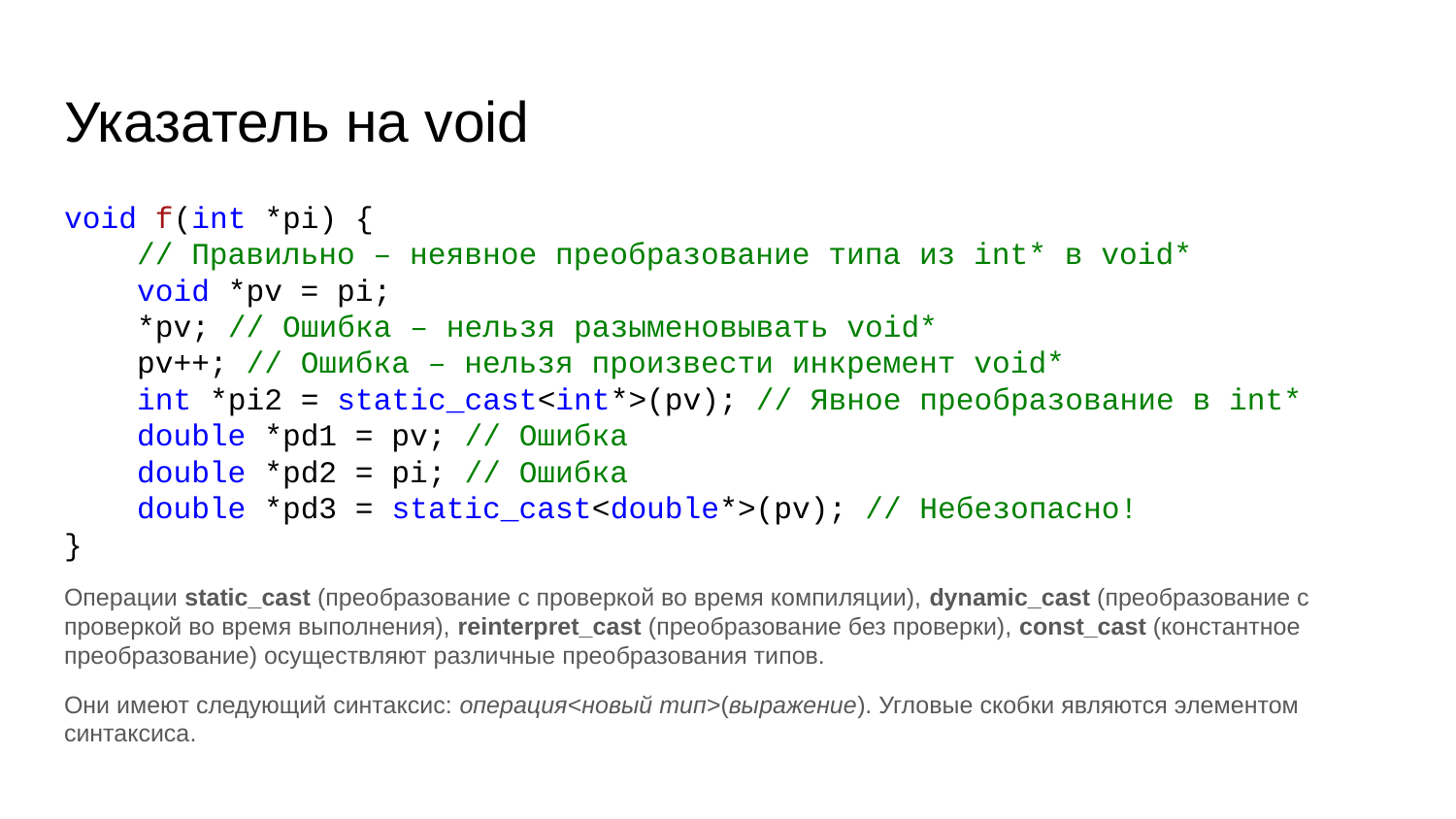

# Указатель на void
void f(int *pi) {
// Правильно – неявное преобразование типа из int* в void*
void *pv = pi;
*pv; // Ошибка – нельзя разыменовывать void*
pv++; // Ошибка – нельзя произвести инкремент void*
int *pi2 = static_cast<int*>(pv); // Явное преобразование в int*
double *pd1 = pv; // Ошибка
double *pd2 = pi; // Ошибка
double *pd3 = static_cast<double*>(pv); // Небезопасно!
}
Операции static_cast (преобразование с проверкой во время компиляции), dynamic_cast (преобразование с проверкой во время выполнения), reinterpret_cast (преобразование без проверки), const_cast (константное преобразование) осуществляют различные преобразования типов.
Они имеют следующий синтаксис: операция<новый тип>(выражение). Угловые скобки являются элементом синтаксиса.